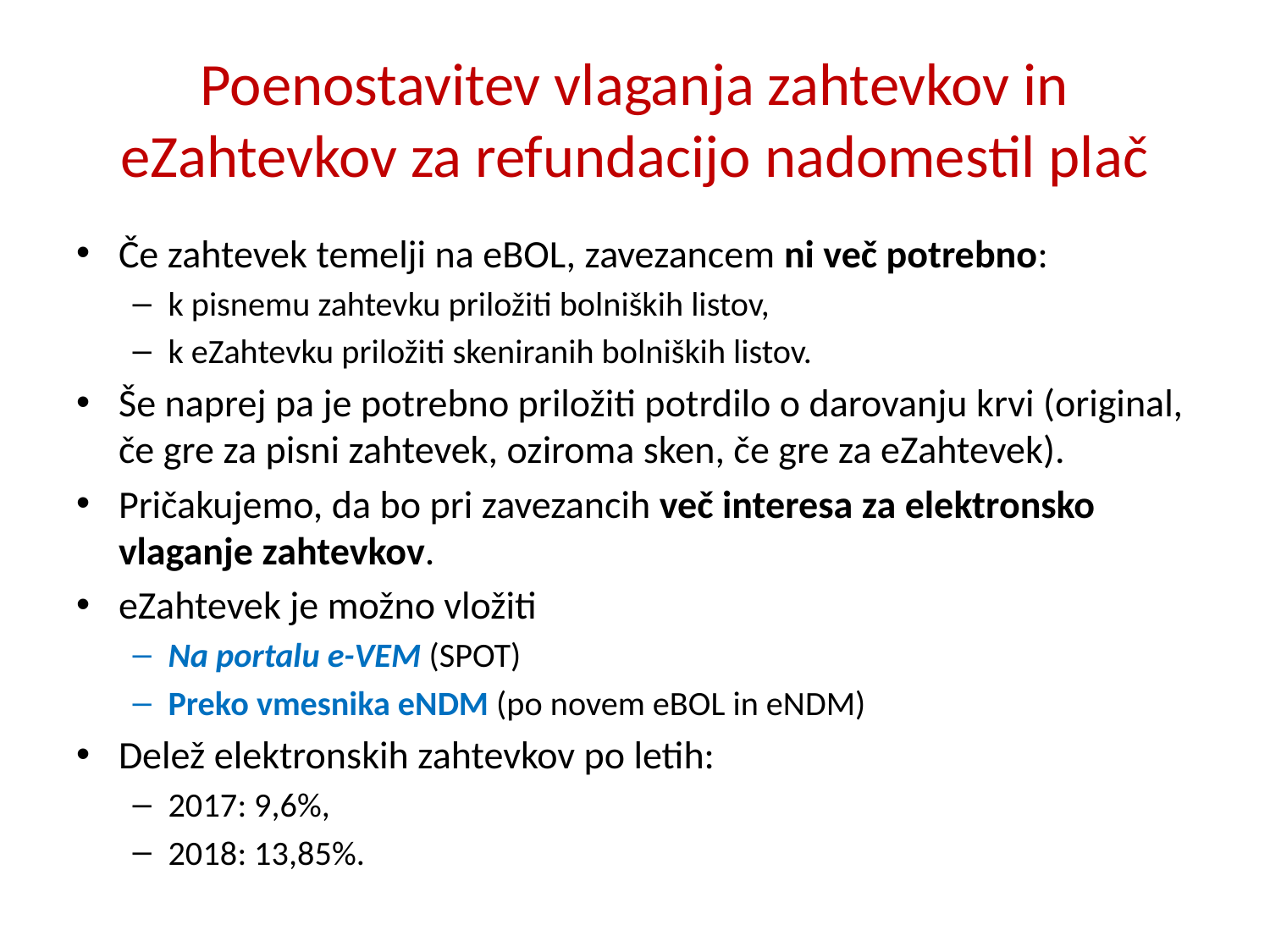

# Poenostavitev vlaganja zahtevkov in eZahtevkov za refundacijo nadomestil plač
Če zahtevek temelji na eBOL, zavezancem ni več potrebno:
k pisnemu zahtevku priložiti bolniških listov,
k eZahtevku priložiti skeniranih bolniških listov.
Še naprej pa je potrebno priložiti potrdilo o darovanju krvi (original, če gre za pisni zahtevek, oziroma sken, če gre za eZahtevek).
Pričakujemo, da bo pri zavezancih več interesa za elektronsko vlaganje zahtevkov.
eZahtevek je možno vložiti
Na portalu e-VEM (SPOT)
Preko vmesnika eNDM (po novem eBOL in eNDM)
Delež elektronskih zahtevkov po letih:
2017: 9,6%,
2018: 13,85%.